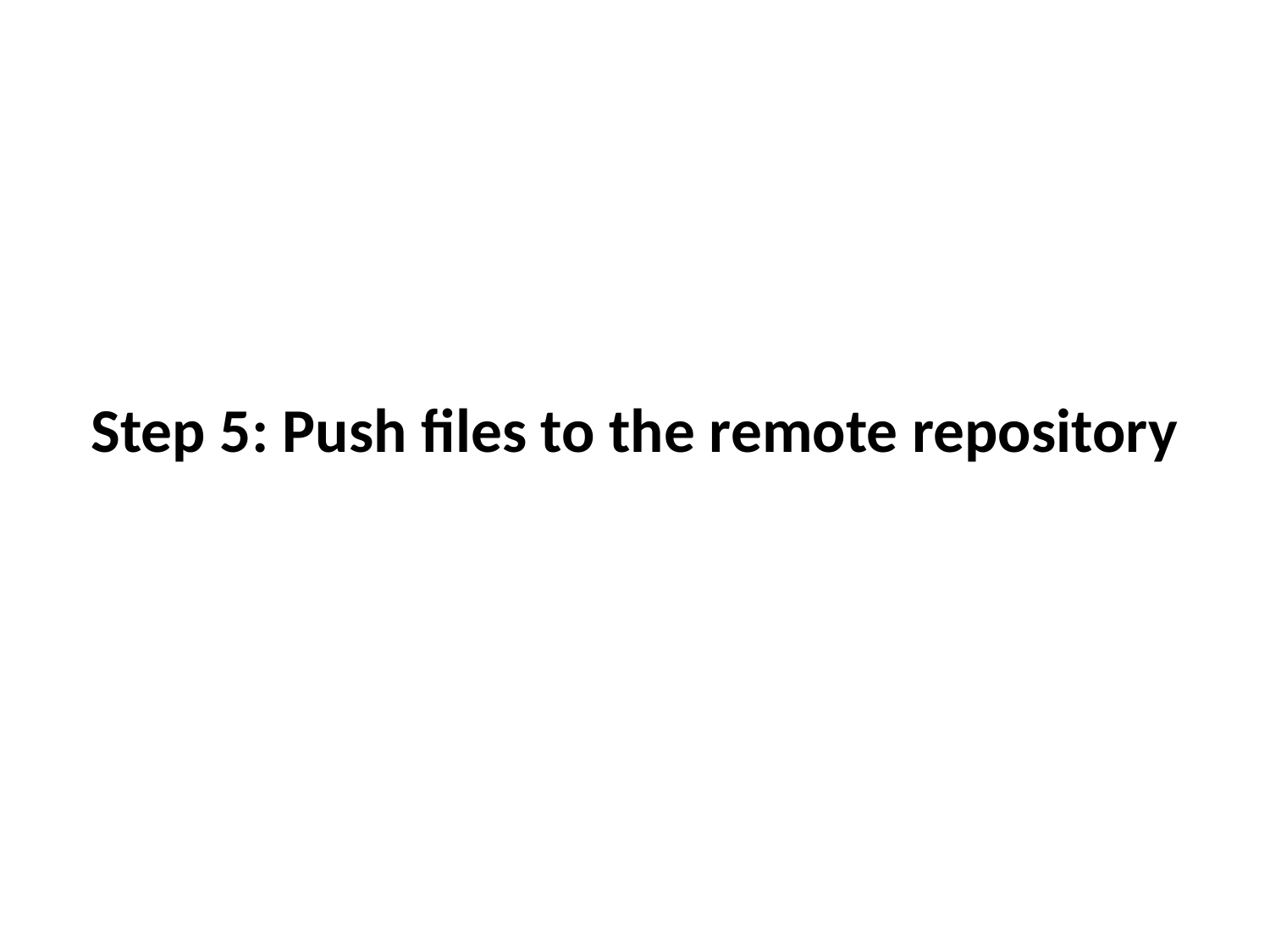

Step 5: Push files to the remote repository